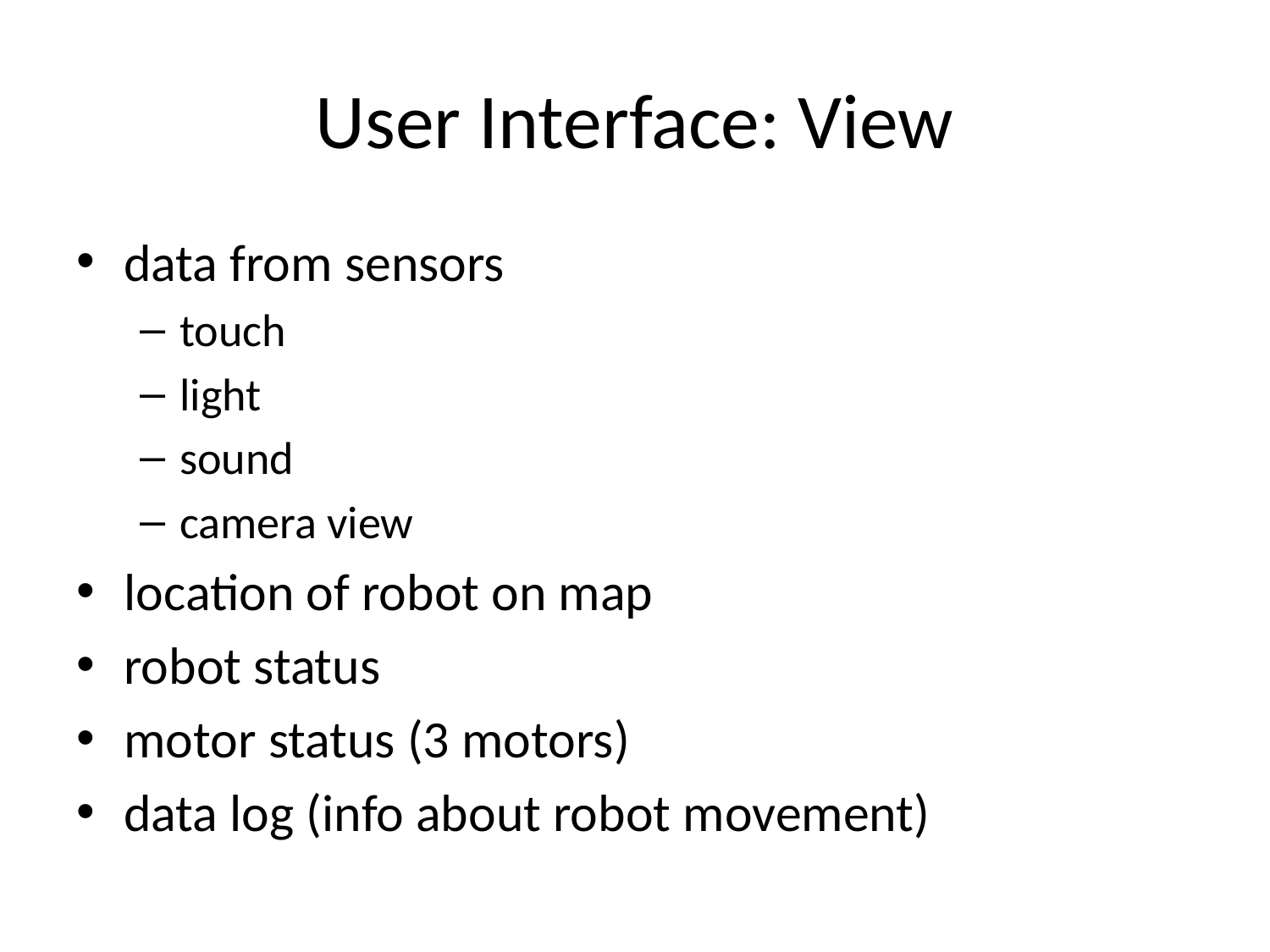

# User Interface: View
data from sensors
touch
light
sound
camera view
location of robot on map
robot status
motor status (3 motors)
data log (info about robot movement)